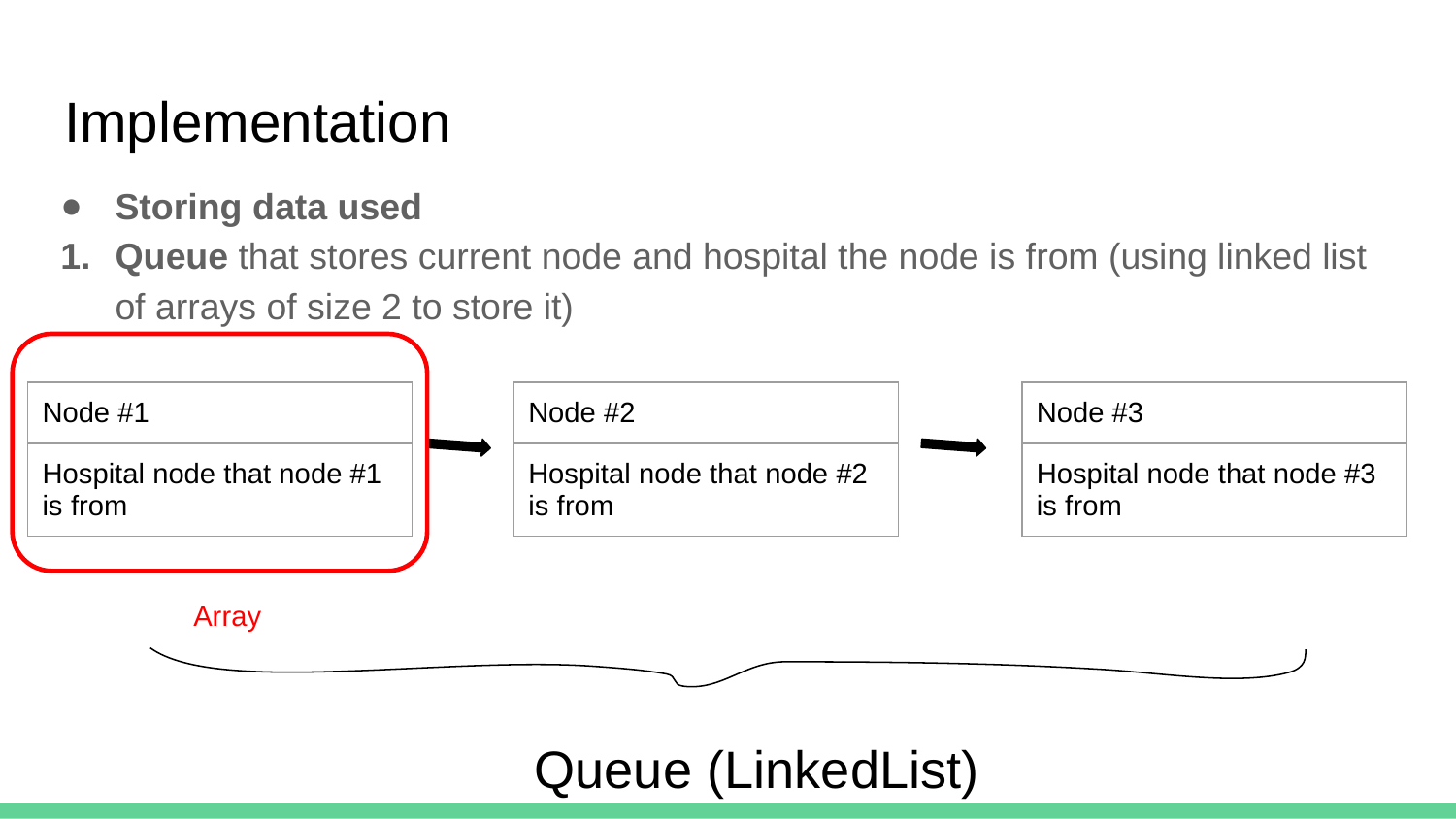

# Implementation
Storing data used
Queue that stores current node and hospital the node is from (using linked list of arrays of size 2 to store it)

| Node #1 |
| --- |
| Hospital node that node #1 is from |
| Node #2 |
| --- |
| Hospital node that node #2 is from |
| Node #3 |
| --- |
| Hospital node that node #3 is from |

Array

Queue (LinkedList)